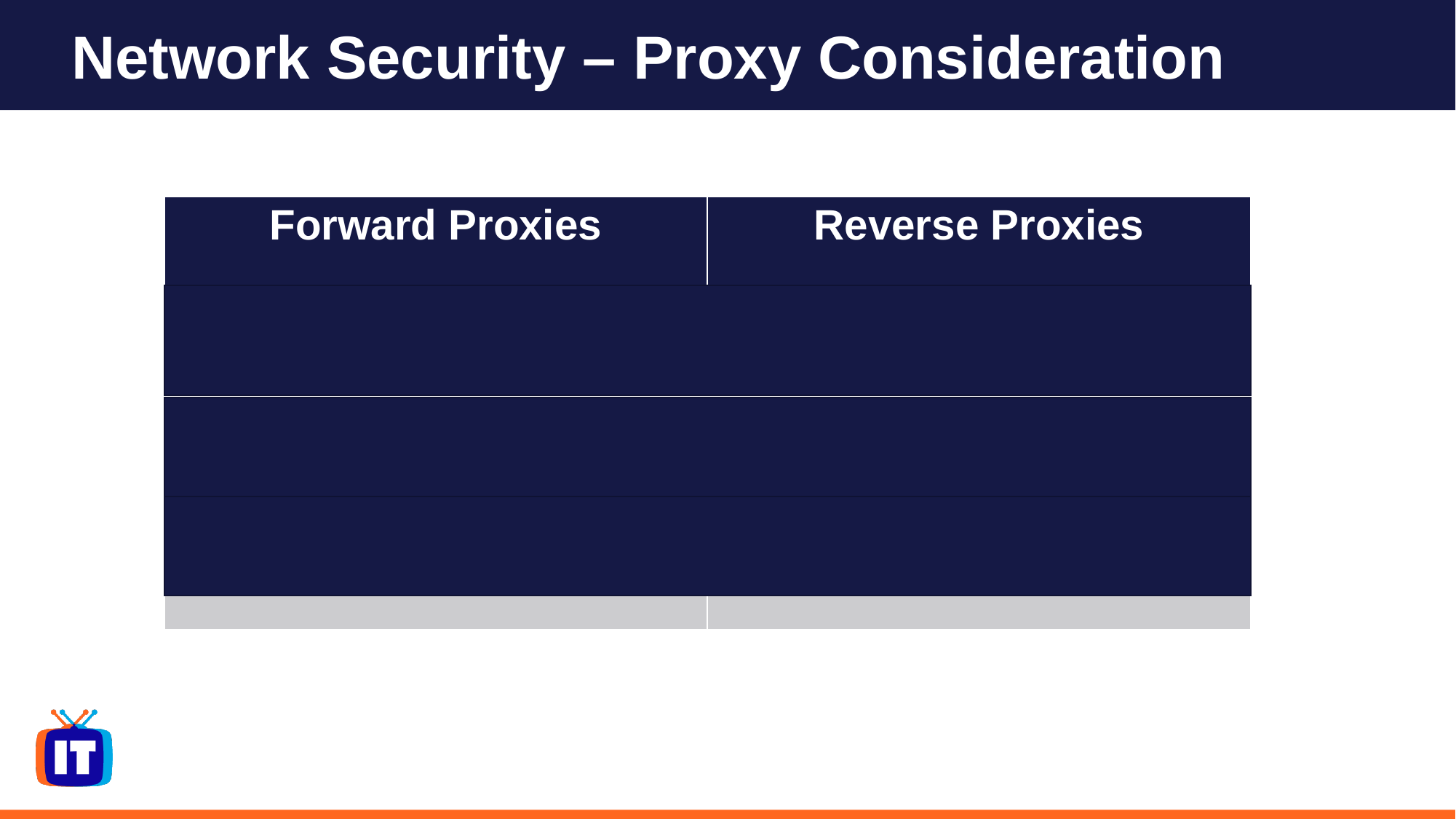

# Network Security – Proxy Consideration
| Forward Proxies | Reverse Proxies |
| --- | --- |
| Provides proxy services to a client or group of clients | Provides proxy services to a server or group of servers |
| Control internal access requests to Internet-based resources | Control external access requests to internal server-based resources |
| Logging | Logging |